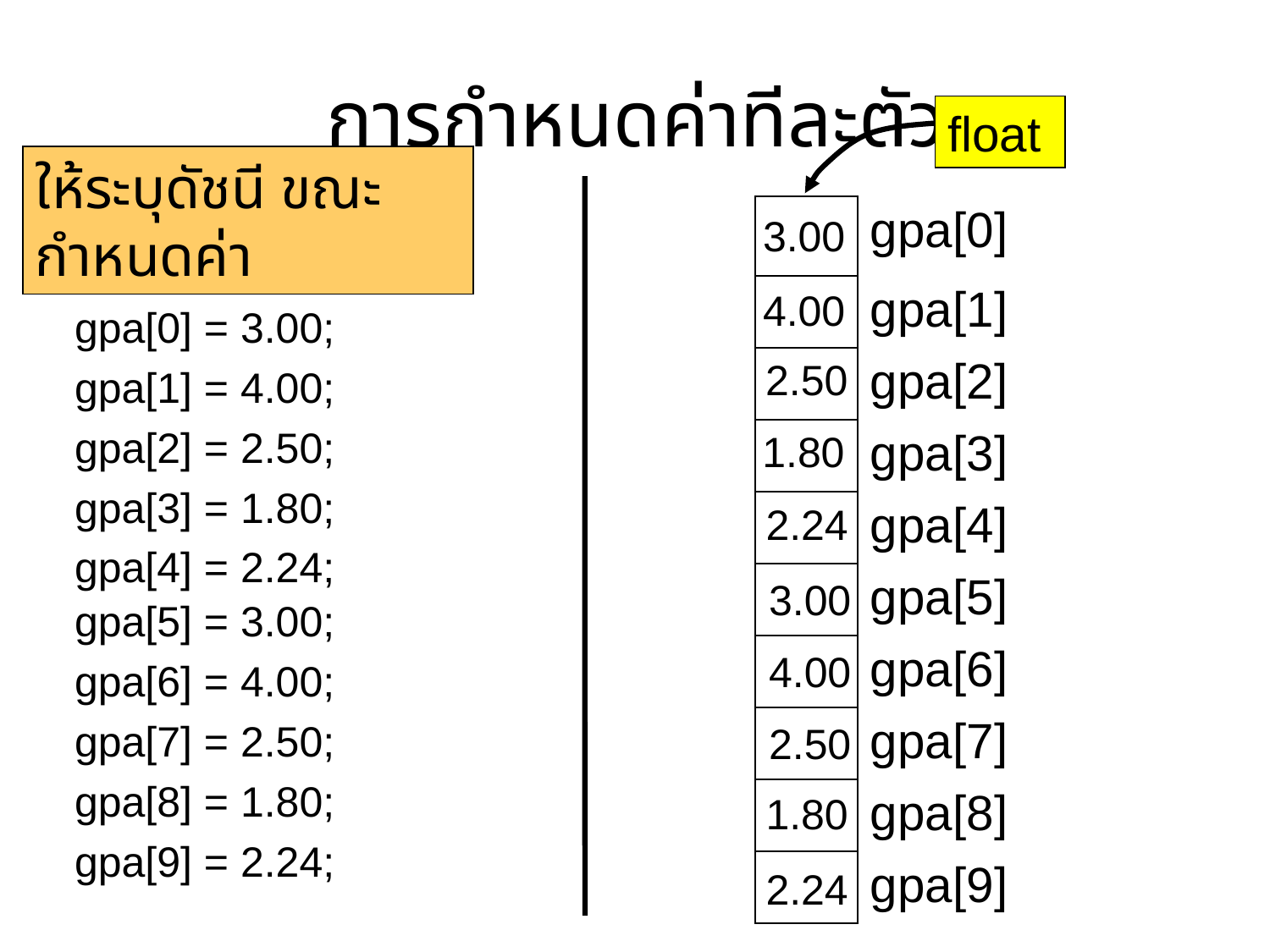

การกำหนดค่าทีละตัว
float

ให้ระบุดัชนี ขณะกำหนดค่า

|  | gpa[0] |
| --- | --- |
|  | gpa[1] |
|  | gpa[2] |
|  | gpa[3] |
|  | gpa[4] |
|  | gpa[5] |
|  | gpa[6] |
|  | gpa[7] |
|  | gpa[8] |
|  | gpa[9] |
3.00
float gpa[10];
4.00
gpa[0] = 3.00;
gpa[1] = 4.00;
2.50
gpa[2] = 2.50;
1.80
gpa[3] = 1.80;
2.24
gpa[4] = 2.24;
3.00
gpa[5] = 3.00;
gpa[6] = 4.00;
4.00
gpa[7] = 2.50;
2.50
gpa[8] = 1.80;
1.80
gpa[9] = 2.24;
2.24